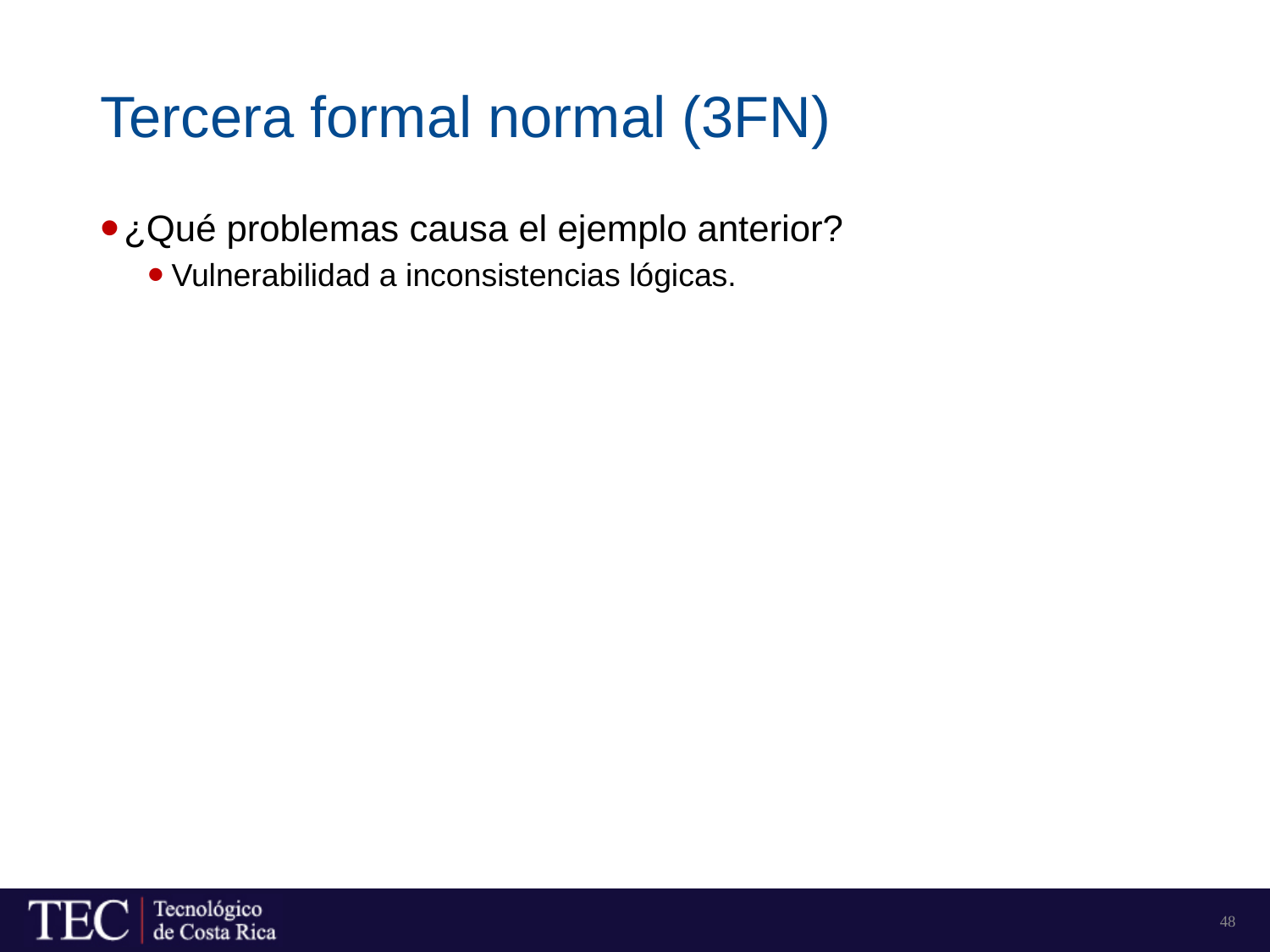

# Tercera formal normal (3FN)
¿Qué problemas causa el ejemplo anterior?
Vulnerabilidad a inconsistencias lógicas.

48